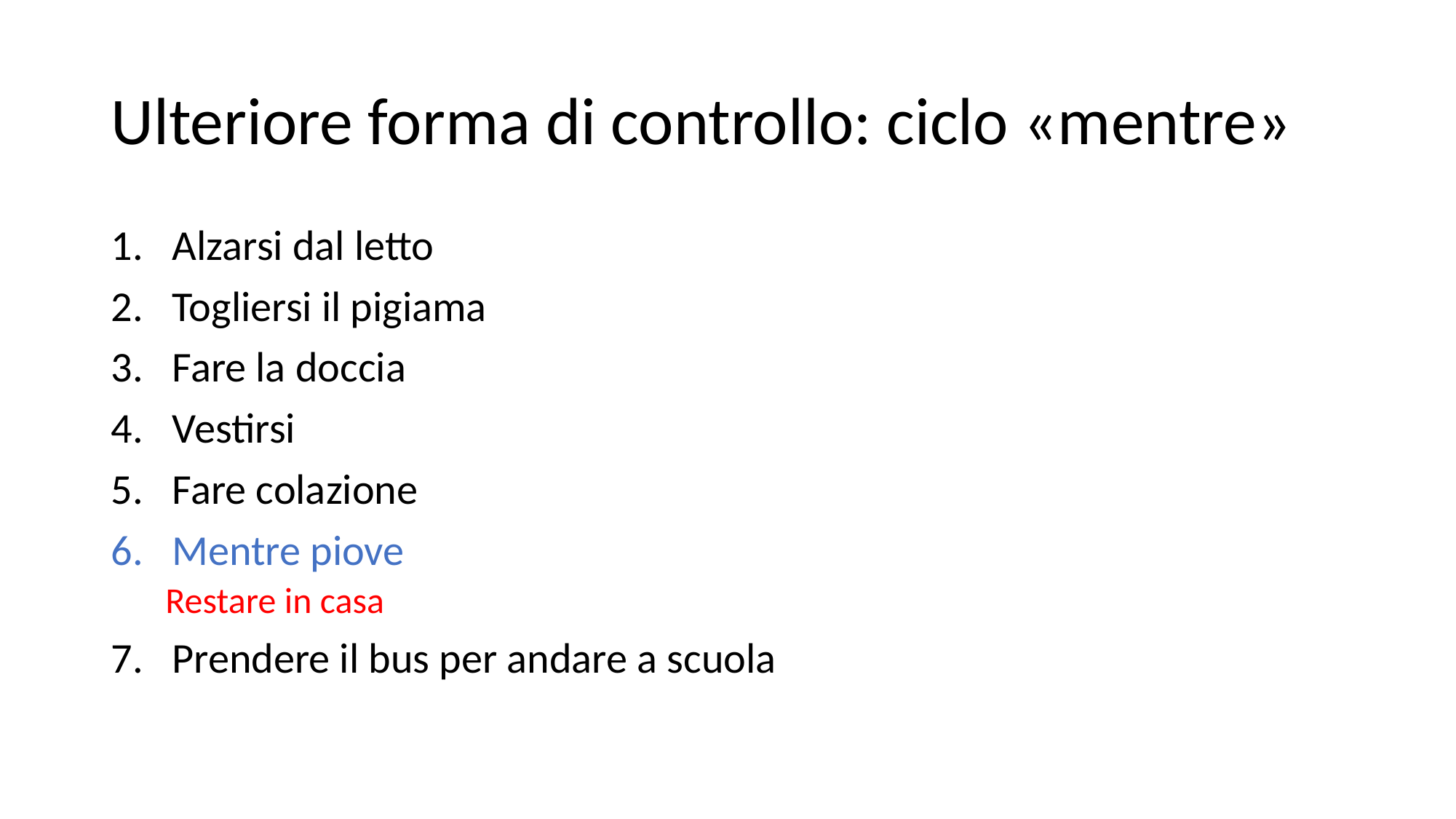

# Ulteriore forma di controllo: ciclo «mentre»
Alzarsi dal letto
Togliersi il pigiama
Fare la doccia
Vestirsi
Fare colazione
Mentre piove
Restare in casa
Prendere il bus per andare a scuola